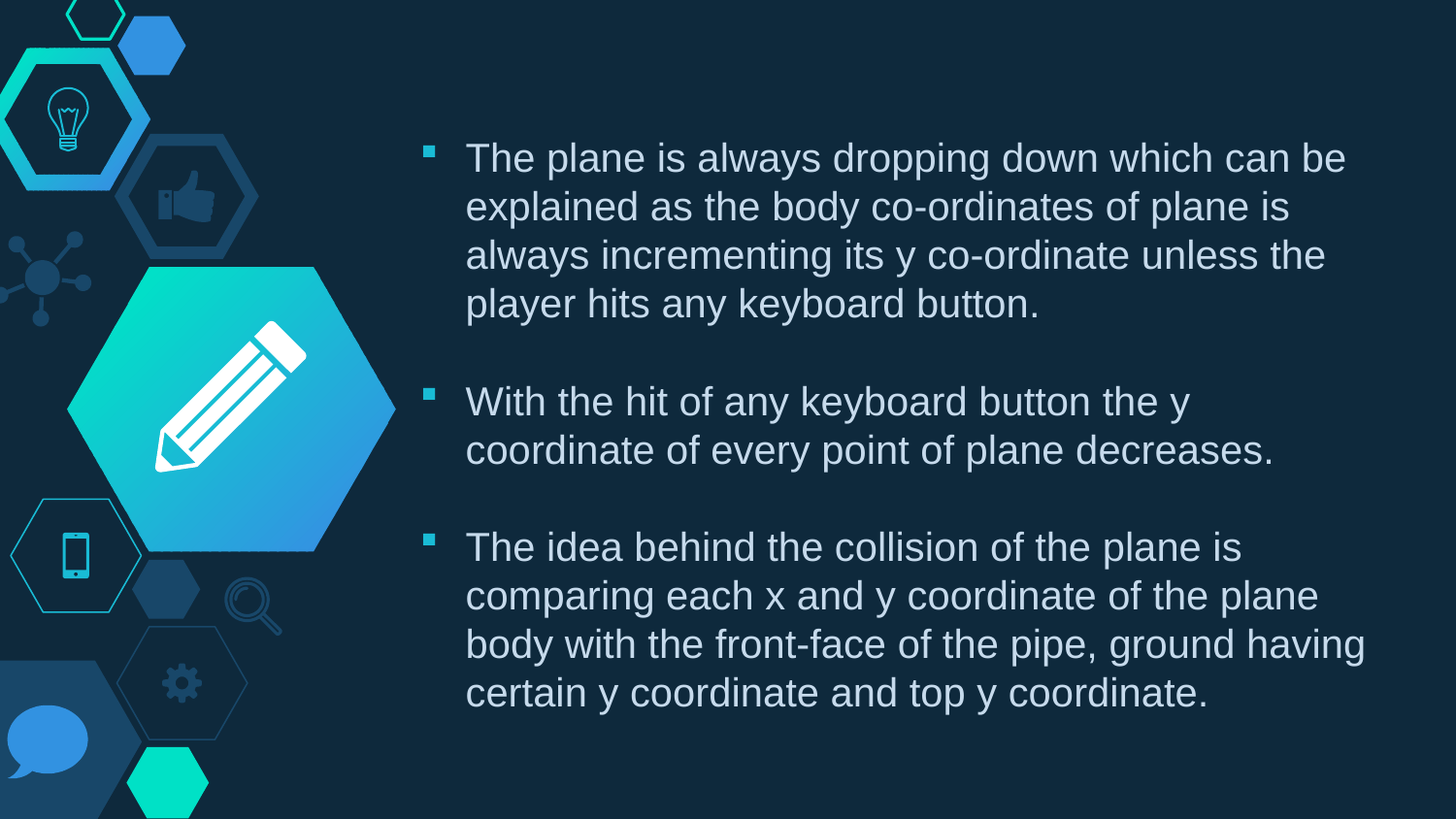

The plane is always dropping down which can be explained as the body co-ordinates of plane is always incrementing its y co-ordinate unless the player hits any keyboard button.

With the hit of any keyboard button the y coordinate of every point of plane decreases.

The idea behind the collision of the plane is comparing each x and y coordinate of the plane body with the front-face of the pipe, ground having certain y coordinate and top y coordinate.